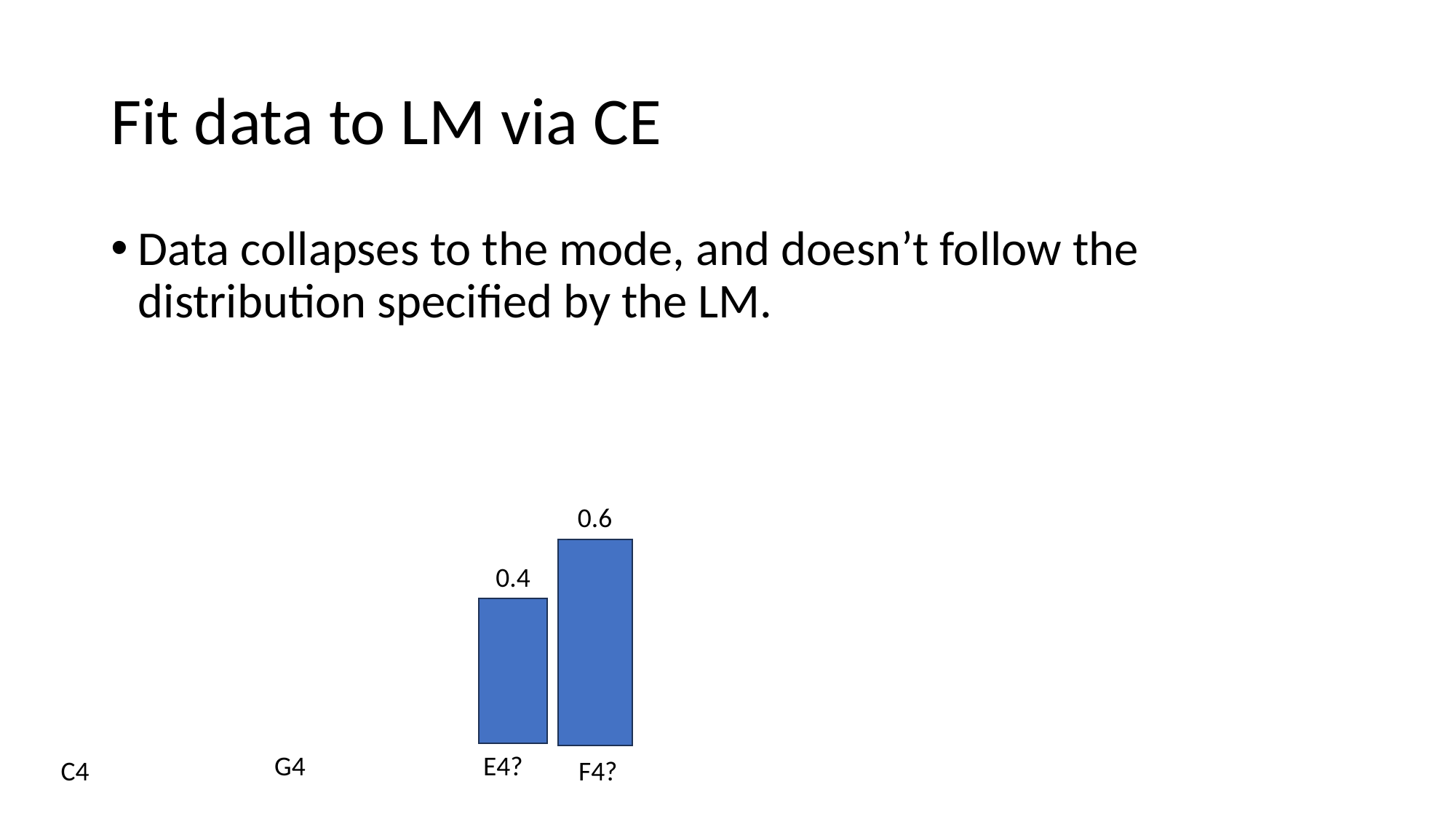

# Fit data to LM via CE
Data collapses to the mode, and doesn’t follow the distribution specified by the LM.
0.6

0.4

G4
E4?
C4
F4?